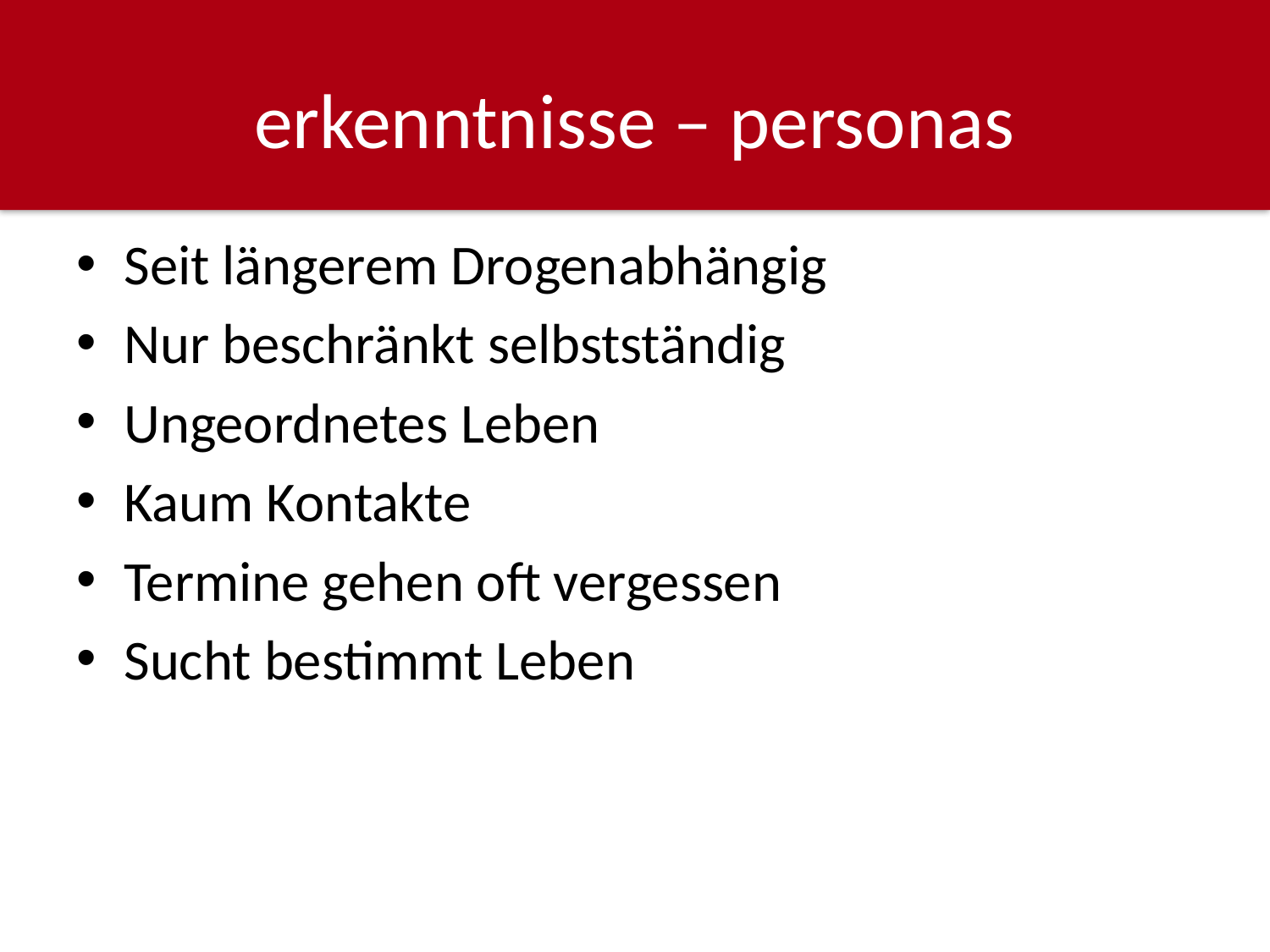

# erkenntnisse – personas
Seit längerem Drogenabhängig
Nur beschränkt selbstständig
Ungeordnetes Leben
Kaum Kontakte
Termine gehen oft vergessen
Sucht bestimmt Leben